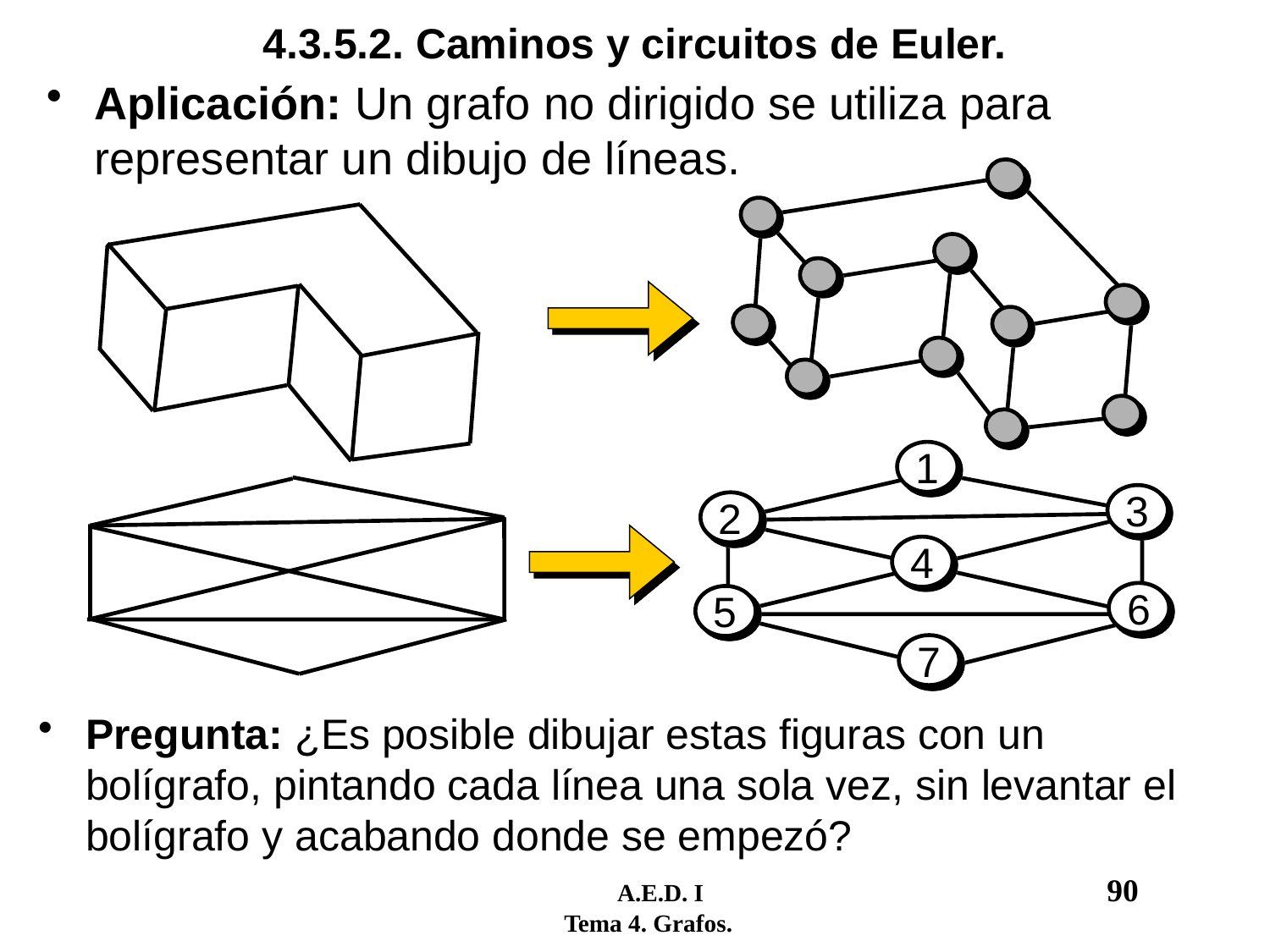

# 4.3.5.2. Caminos y circuitos de Euler.
Aplicación: Un grafo no dirigido se utiliza para representar un dibujo de líneas.

1

3
2

4
6
5

7

Pregunta: ¿Es posible dibujar estas figuras con un bolígrafo, pintando cada línea una sola vez, sin levantar el bolígrafo y acabando donde se empezó?
	   A.E.D. I				90
               Tema 4. Grafos.